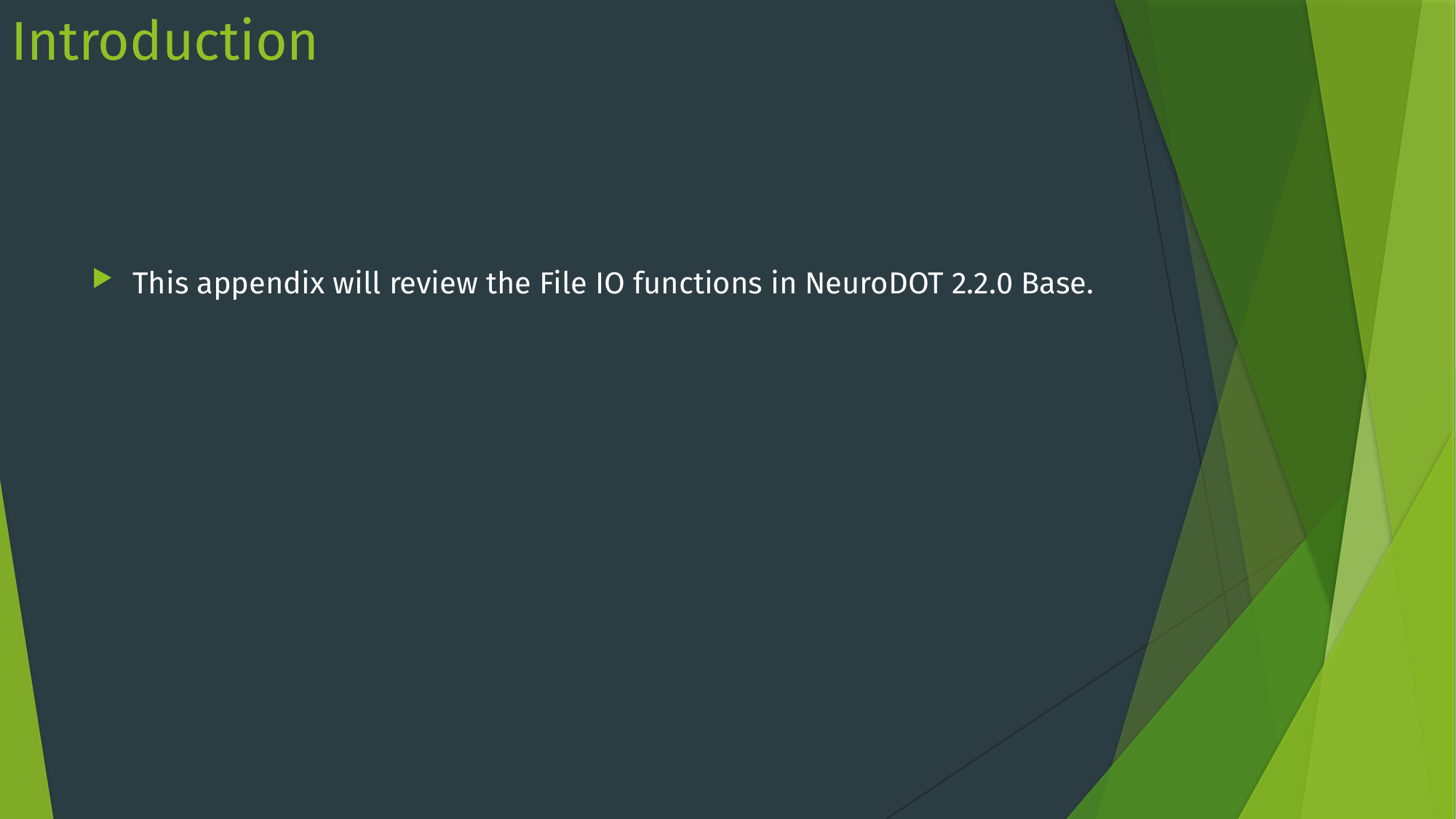

# Introduction
This appendix will review the File IO functions in NeuroDOT 2.2.0 Base.